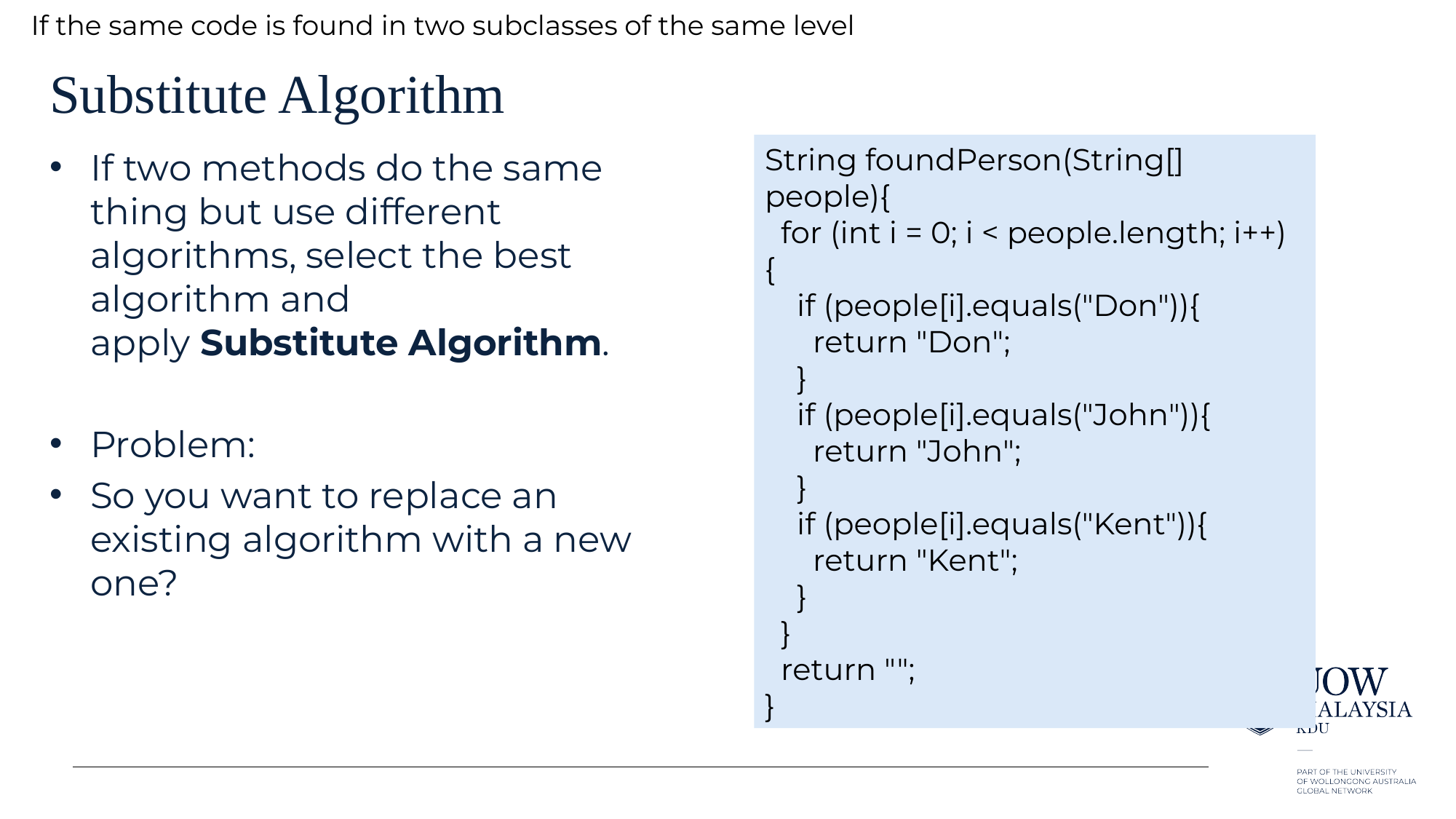

If the same code is found in two subclasses of the same level
# Substitute Algorithm
String foundPerson(String[] people){
  for (int i = 0; i < people.length; i++) {
    if (people[i].equals("Don")){
      return "Don";
    }
    if (people[i].equals("John")){
      return "John";
    }
    if (people[i].equals("Kent")){
      return "Kent";
    }
  }
  return "";
}
If two methods do the same thing but use different algorithms, select the best algorithm and apply Substitute Algorithm.

Problem:
So you want to replace an existing algorithm with a new one?